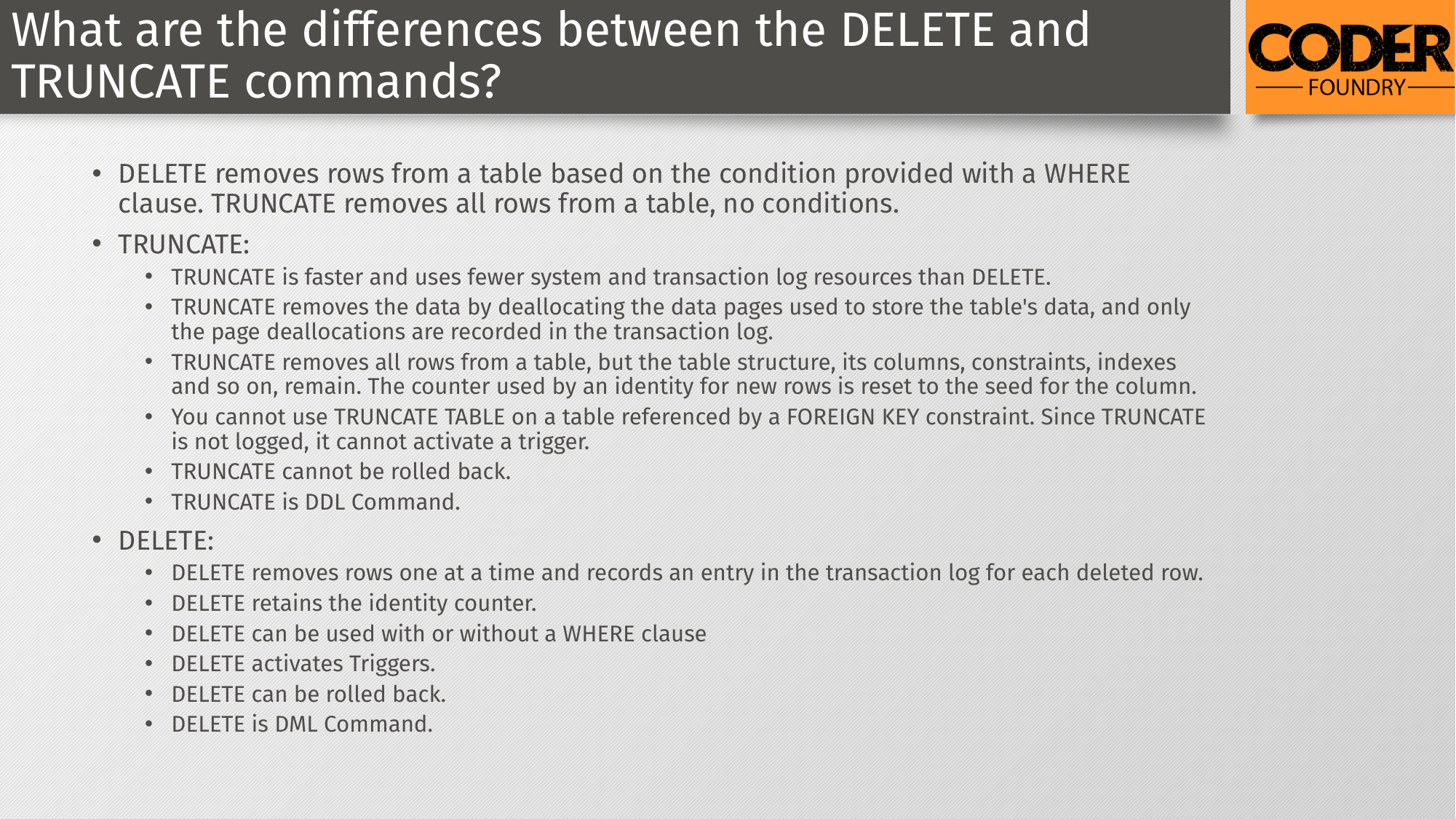

# What are the differences between the DELETE and TRUNCATE commands?
DELETE removes rows from a table based on the condition provided with a WHERE clause. TRUNCATE removes all rows from a table, no conditions.
TRUNCATE:
TRUNCATE is faster and uses fewer system and transaction log resources than DELETE.
TRUNCATE removes the data by deallocating the data pages used to store the table's data, and only the page deallocations are recorded in the transaction log.
TRUNCATE removes all rows from a table, but the table structure, its columns, constraints, indexes and so on, remain. The counter used by an identity for new rows is reset to the seed for the column.
You cannot use TRUNCATE TABLE on a table referenced by a FOREIGN KEY constraint. Since TRUNCATE is not logged, it cannot activate a trigger.
TRUNCATE cannot be rolled back.
TRUNCATE is DDL Command.
DELETE:
DELETE removes rows one at a time and records an entry in the transaction log for each deleted row.
DELETE retains the identity counter.
DELETE can be used with or without a WHERE clause
DELETE activates Triggers.
DELETE can be rolled back.
DELETE is DML Command.